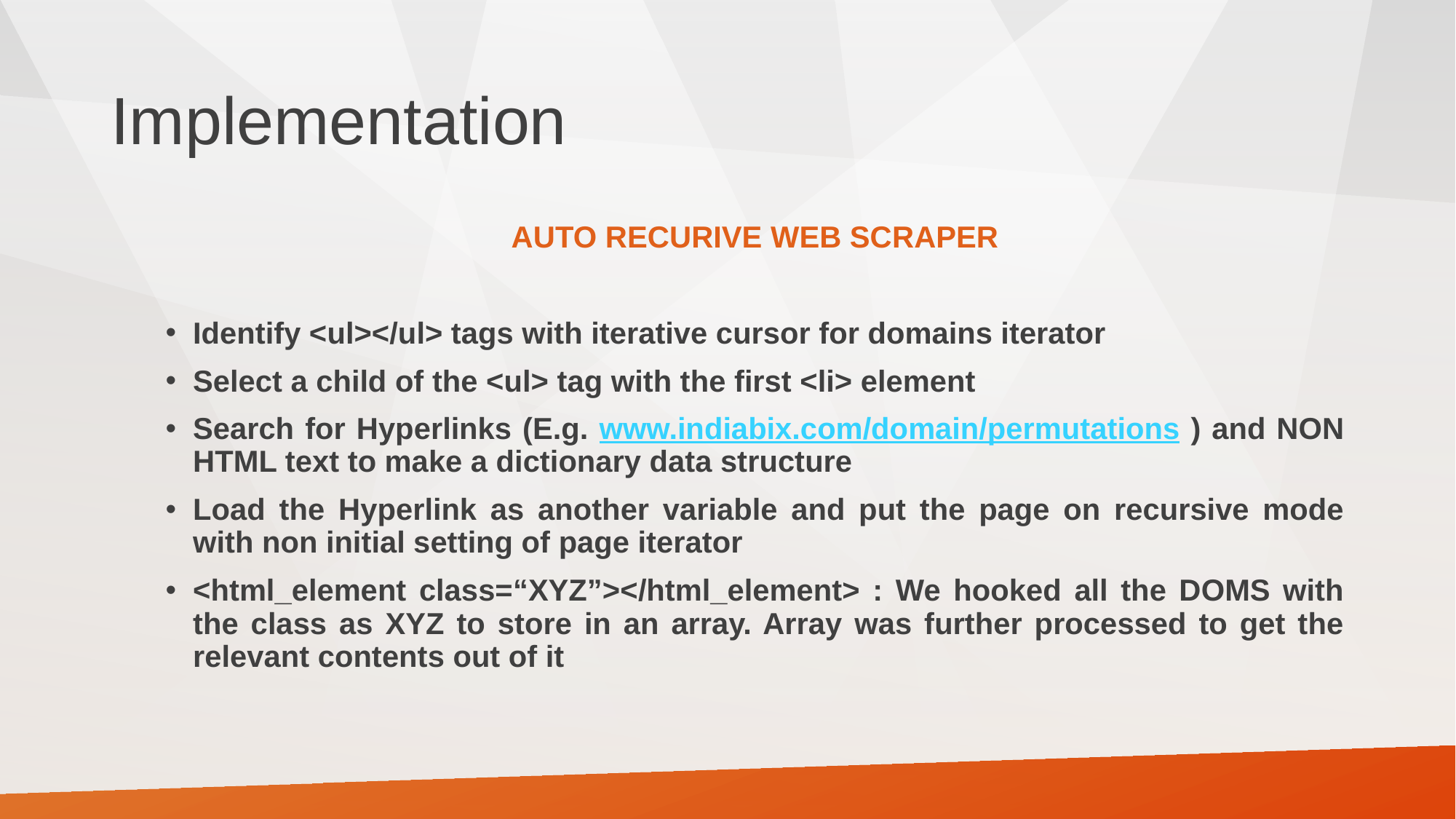

# Implementation

AUTO RECURIVE WEB SCRAPER

Identify <ul></ul> tags with iterative cursor for domains iterator
Select a child of the <ul> tag with the first <li> element
Search for Hyperlinks (E.g. www.indiabix.com/domain/permutations ) and NON HTML text to make a dictionary data structure
Load the Hyperlink as another variable and put the page on recursive mode with non initial setting of page iterator
<html_element class=“XYZ”></html_element> : We hooked all the DOMS with the class as XYZ to store in an array. Array was further processed to get the relevant contents out of it